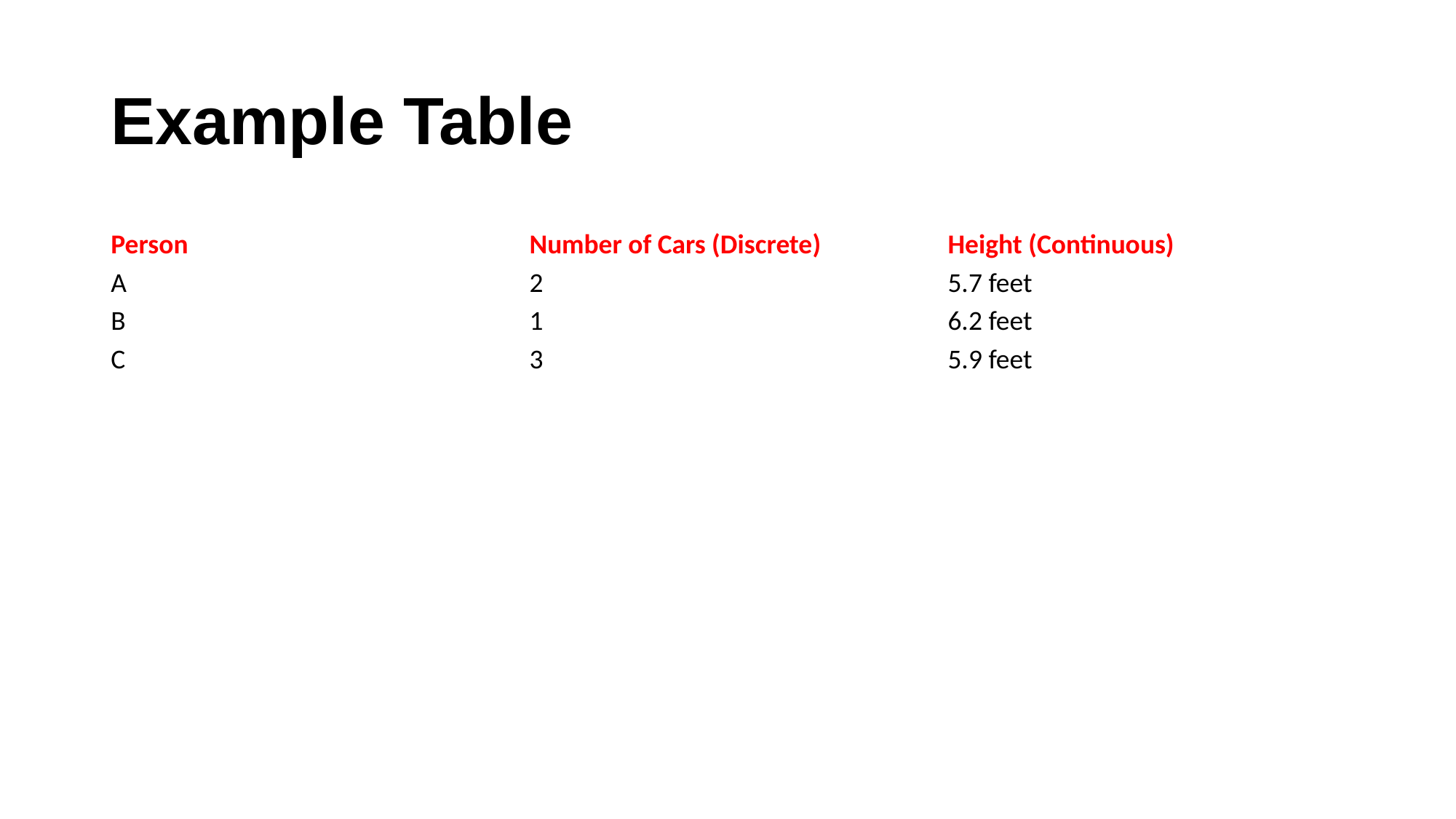

# Example Table
| Person | Number of Cars (Discrete) | Height (Continuous) |
| --- | --- | --- |
| A | 2 | 5.7 feet |
| B | 1 | 6.2 feet |
| C | 3 | 5.9 feet |